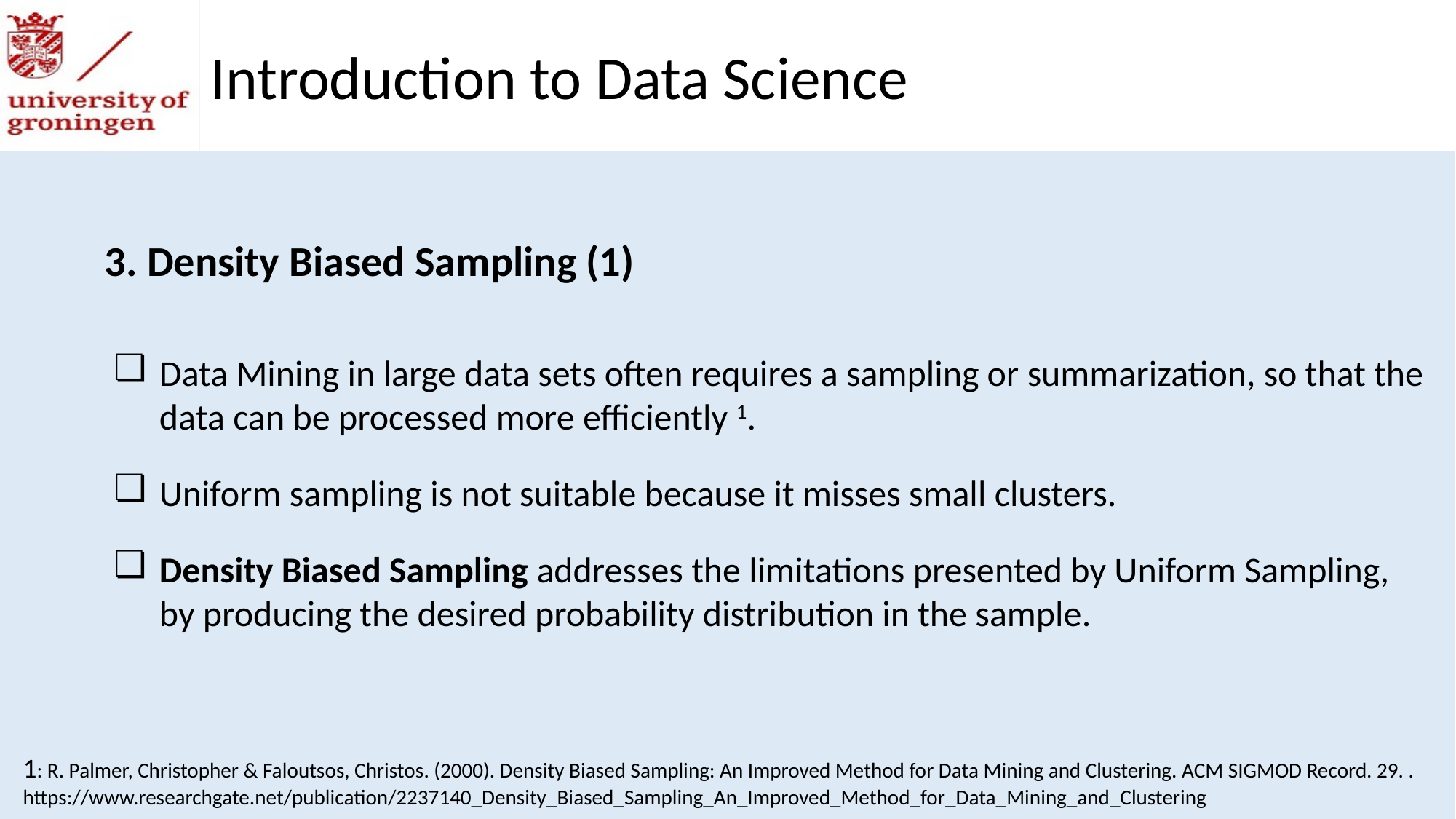

Introduction to Data Science
3. Density Biased Sampling (1)
Data Mining in large data sets often requires a sampling or summarization, so that the data can be processed more efficiently 1.

Uniform sampling is not suitable because it misses small clusters.

Density Biased Sampling addresses the limitations presented by Uniform Sampling, by producing the desired probability distribution in the sample.
1: R. Palmer, Christopher & Faloutsos, Christos. (2000). Density Biased Sampling: An Improved Method for Data Mining and Clustering. ACM SIGMOD Record. 29. . https://www.researchgate.net/publication/2237140_Density_Biased_Sampling_An_Improved_Method_for_Data_Mining_and_Clustering